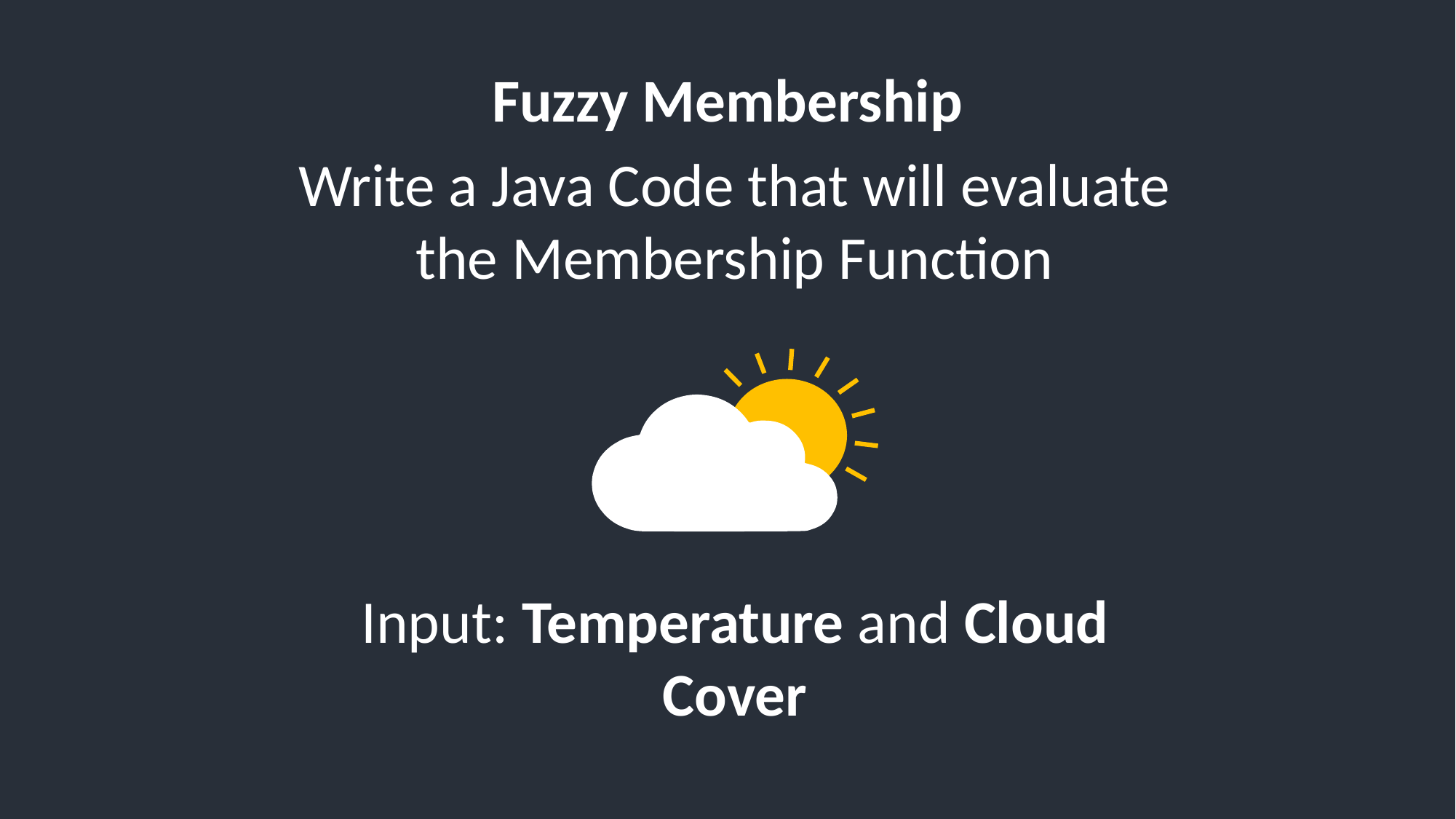

Fuzzy Membership
Write a Java Code that will evaluate the Membership Function

Input: Temperature and Cloud Cover